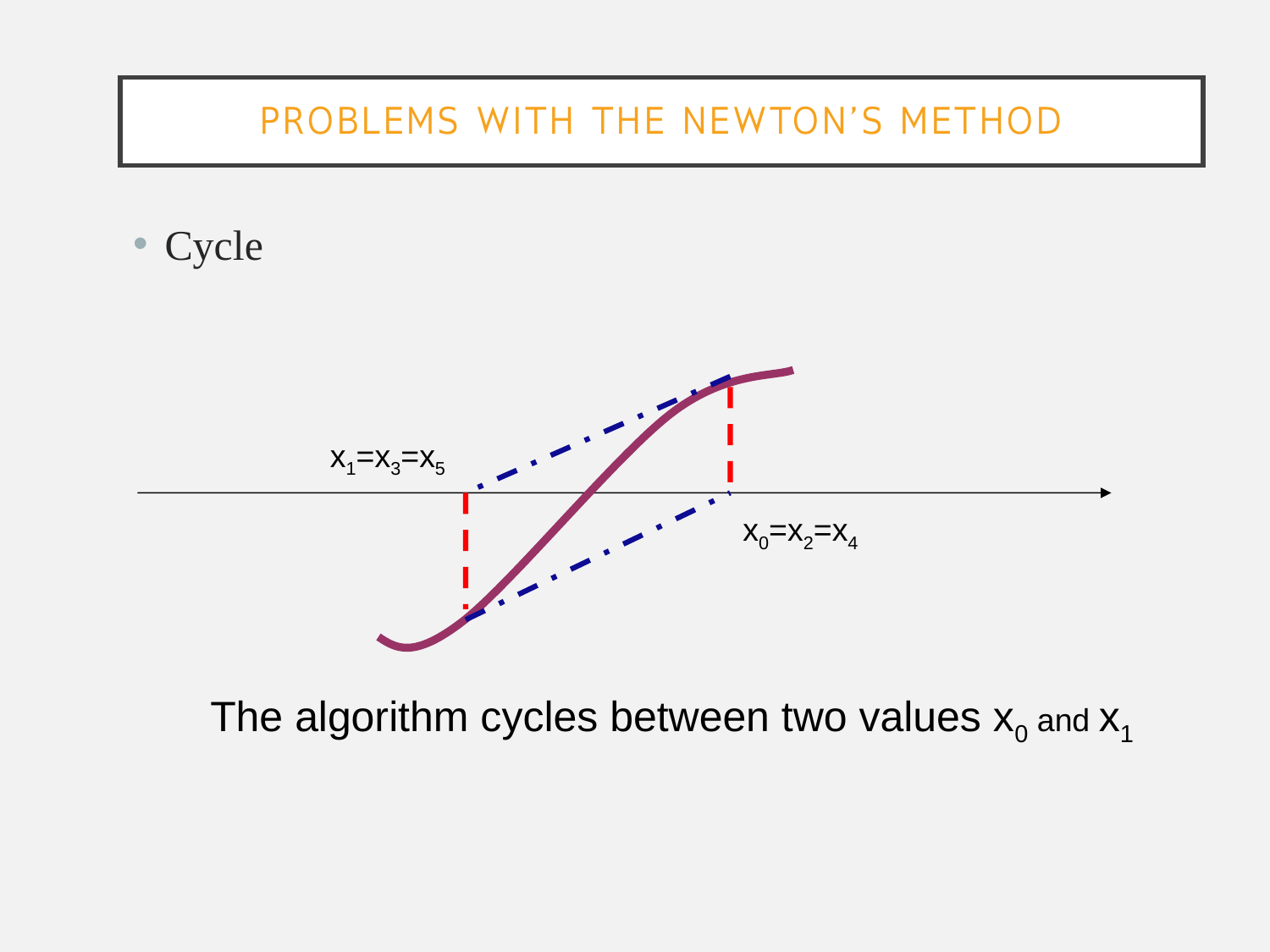

# Problems with the newton’s method
Cycle

x1=x3=x5

x0=x2=x4
The algorithm cycles between two values x0 and x1